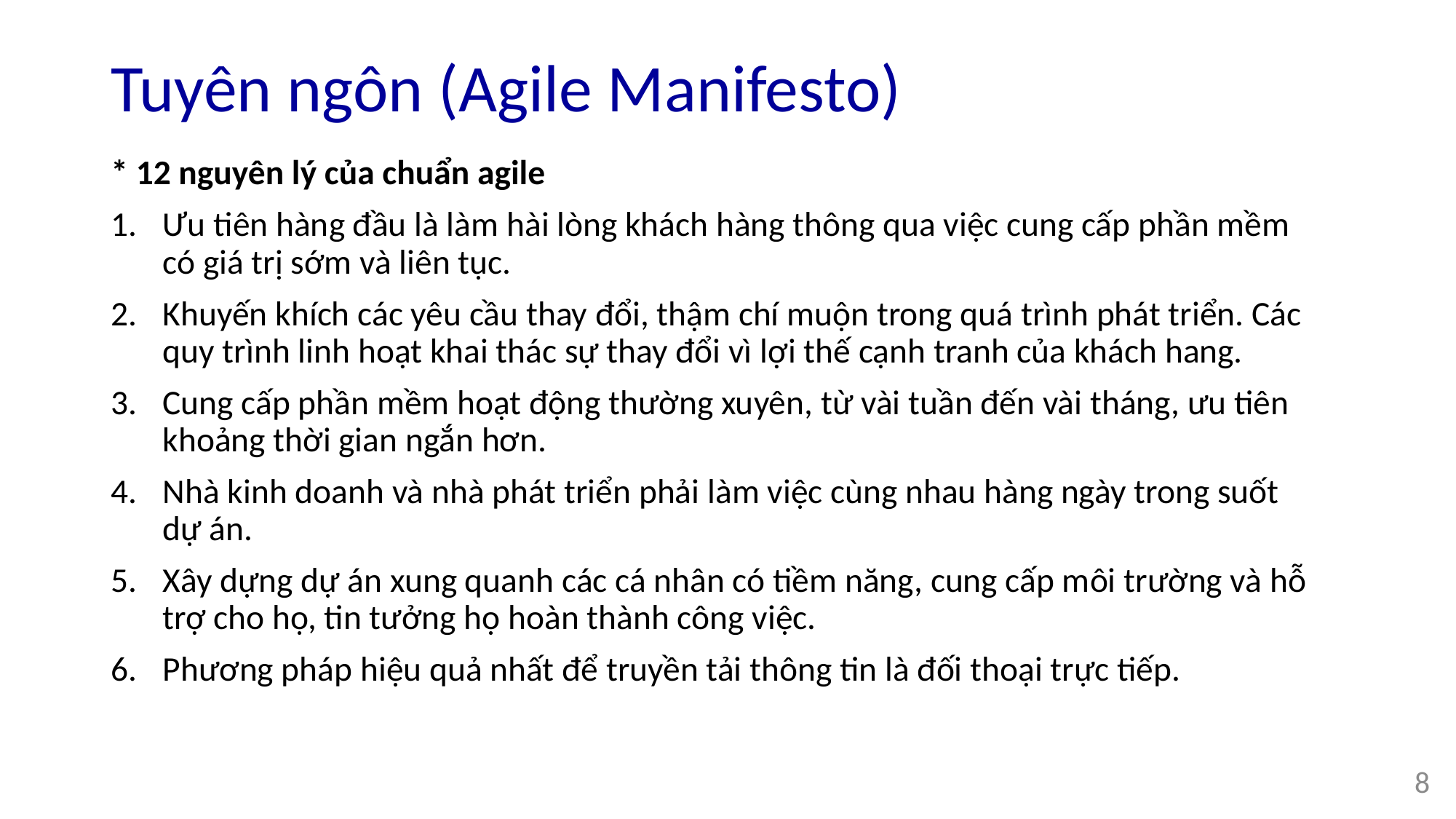

# Tuyên ngôn (Agile Manifesto)
* 12 nguyên lý của chuẩn agile
Ưu tiên hàng đầu là làm hài lòng khách hàng thông qua việc cung cấp phần mềm có giá trị sớm và liên tục.
Khuyến khích các yêu cầu thay đổi, thậm chí muộn trong quá trình phát triển. Các quy trình linh hoạt khai thác sự thay đổi vì lợi thế cạnh tranh của khách hang.
Cung cấp phần mềm hoạt động thường xuyên, từ vài tuần đến vài tháng, ưu tiên khoảng thời gian ngắn hơn.
Nhà kinh doanh và nhà phát triển phải làm việc cùng nhau hàng ngày trong suốt dự án.
Xây dựng dự án xung quanh các cá nhân có tiềm năng, cung cấp môi trường và hỗ trợ cho họ, tin tưởng họ hoàn thành công việc.
Phương pháp hiệu quả nhất để truyền tải thông tin là đối thoại trực tiếp.

8